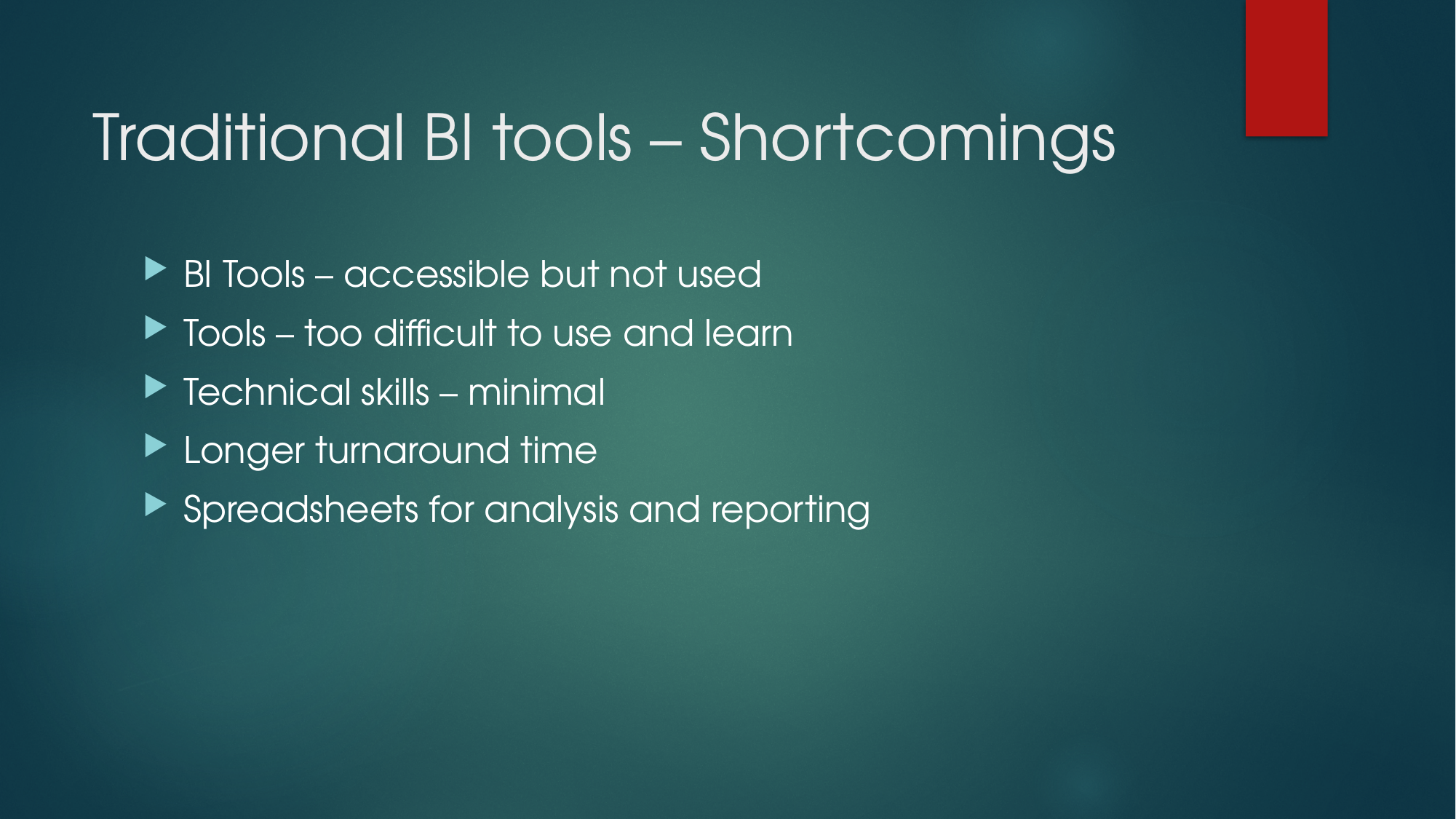

# Traditional BI tools – Shortcomings
BI Tools – accessible but not used
Tools – too difficult to use and learn
Technical skills – minimal
Longer turnaround time
Spreadsheets for analysis and reporting